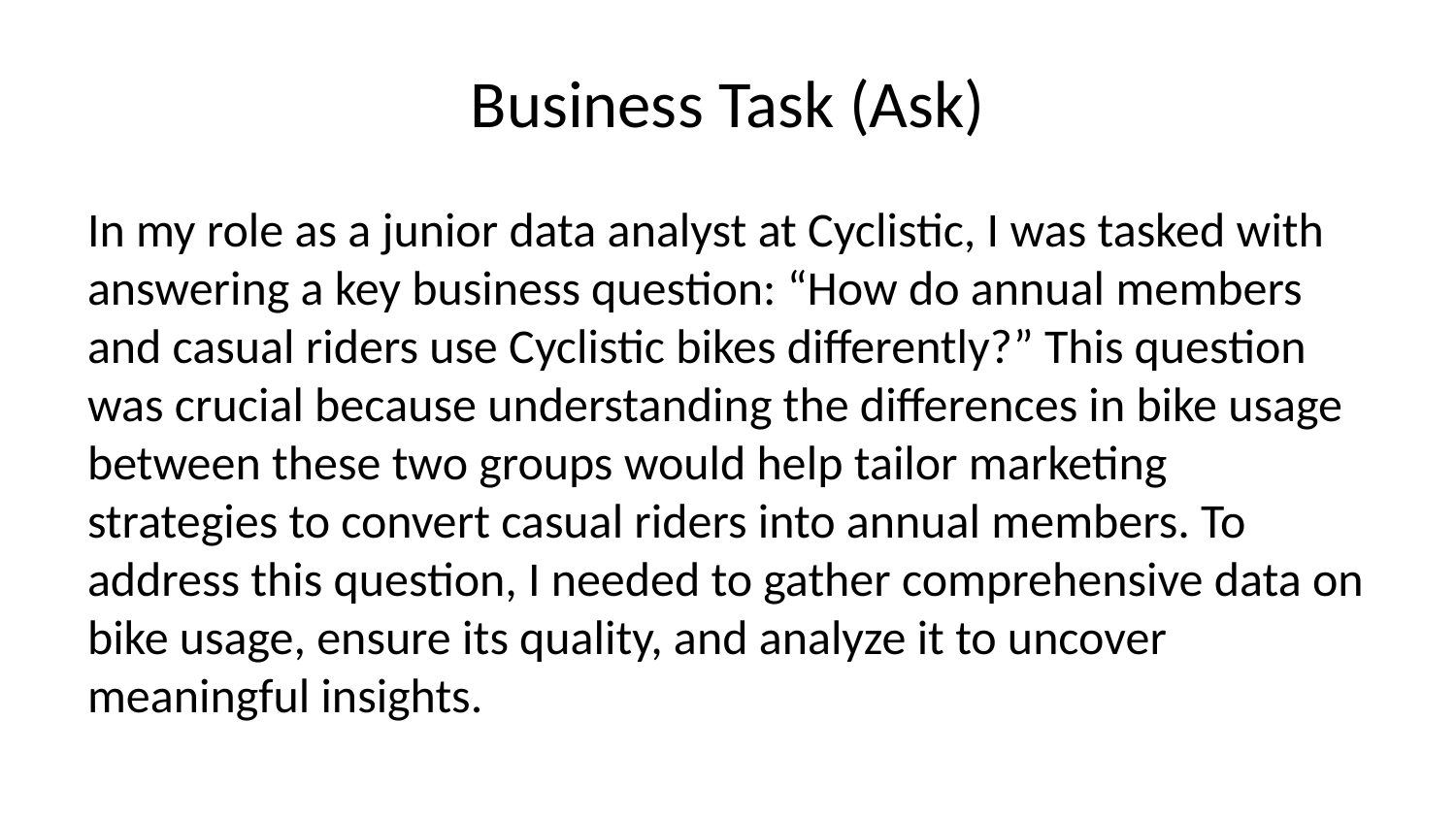

# Business Task (Ask)
In my role as a junior data analyst at Cyclistic, I was tasked with answering a key business question: “How do annual members and casual riders use Cyclistic bikes differently?” This question was crucial because understanding the differences in bike usage between these two groups would help tailor marketing strategies to convert casual riders into annual members. To address this question, I needed to gather comprehensive data on bike usage, ensure its quality, and analyze it to uncover meaningful insights.